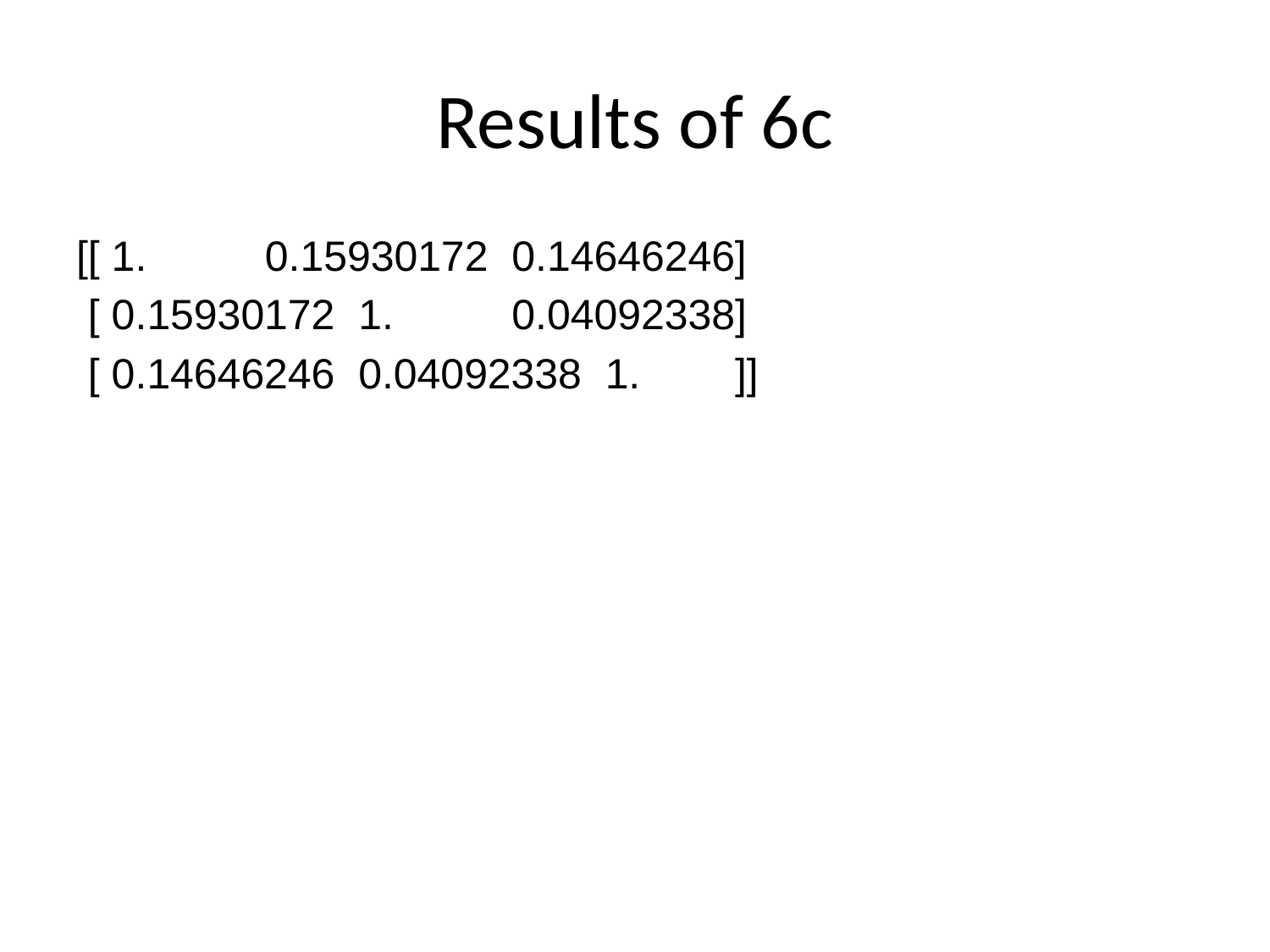

# Results of 6c
[[ 1.          0.15930172  0.14646246]
 [ 0.15930172  1.          0.04092338]
 [ 0.14646246  0.04092338  1.        ]]